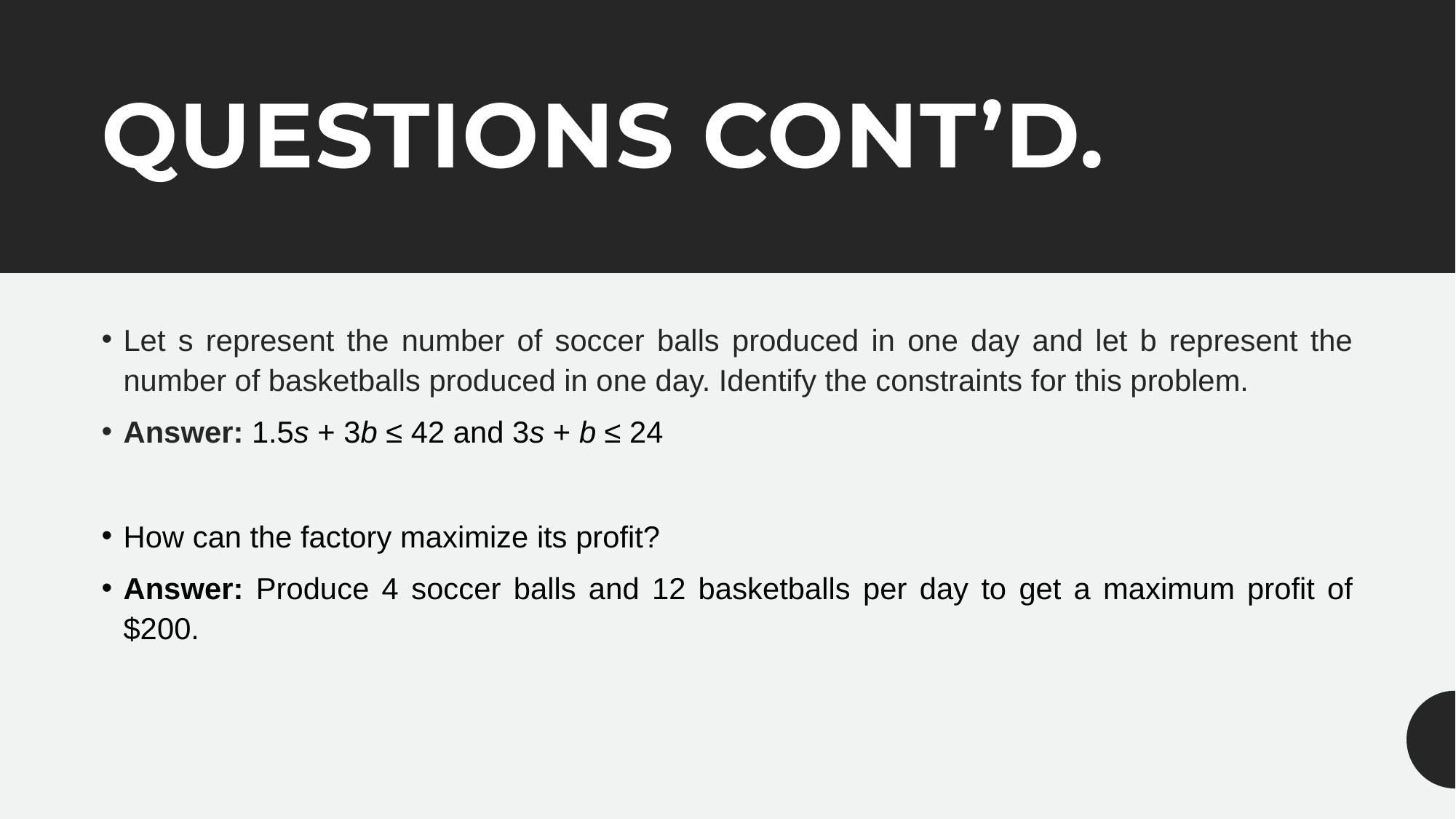

# QUESTIONS CONT’D.
Let s represent the number of soccer balls produced in one day and let b represent the number of basketballs produced in one day. Identify the constraints for this problem.
Answer: 1.5s + 3b ≤ 42 and 3s + b ≤ 24

How can the factory maximize its profit?
Answer: Produce 4 soccer balls and 12 basketballs per day to get a maximum profit of $200.